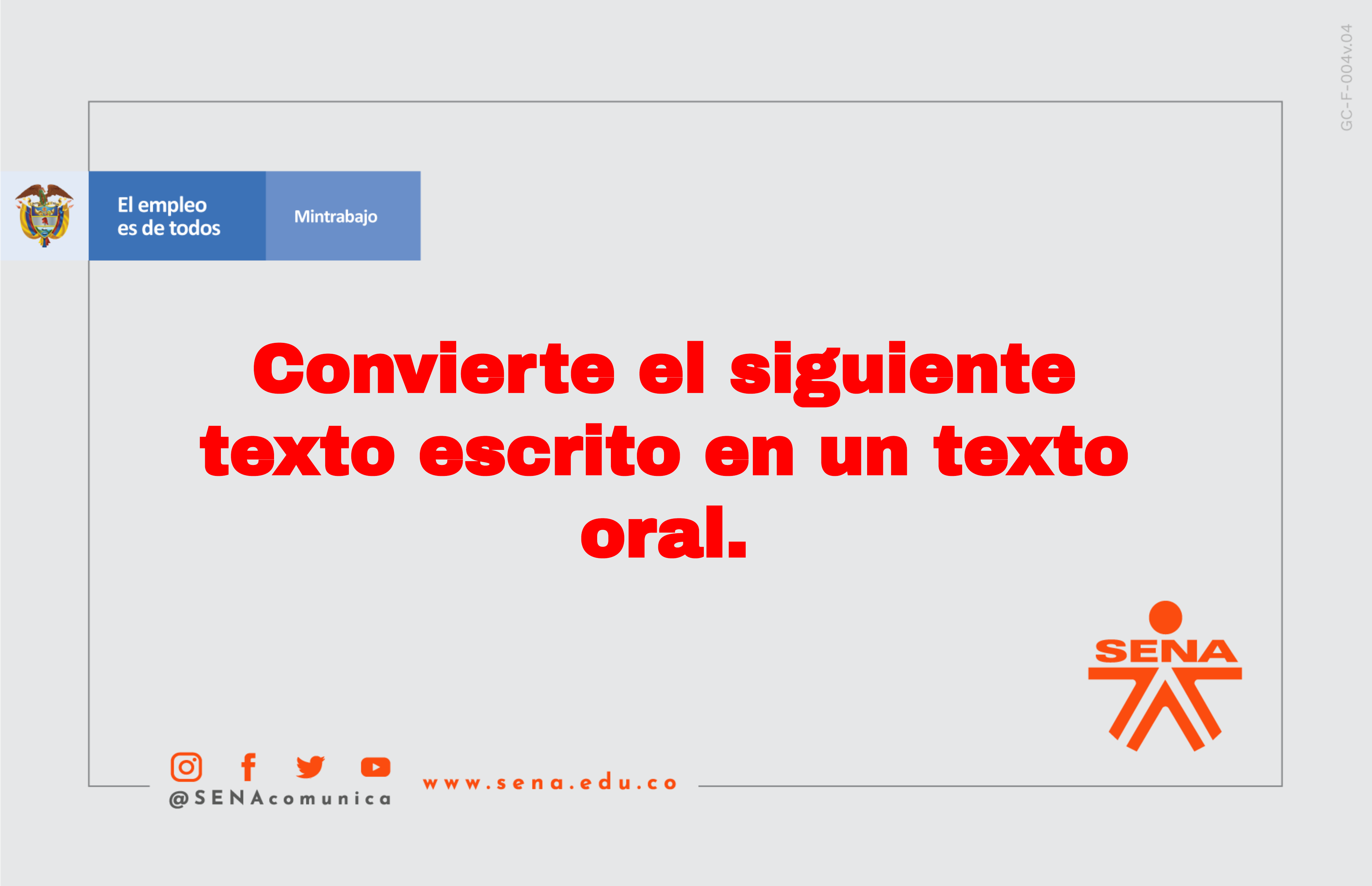

Convierte el siguiente texto escrito en un texto oral.